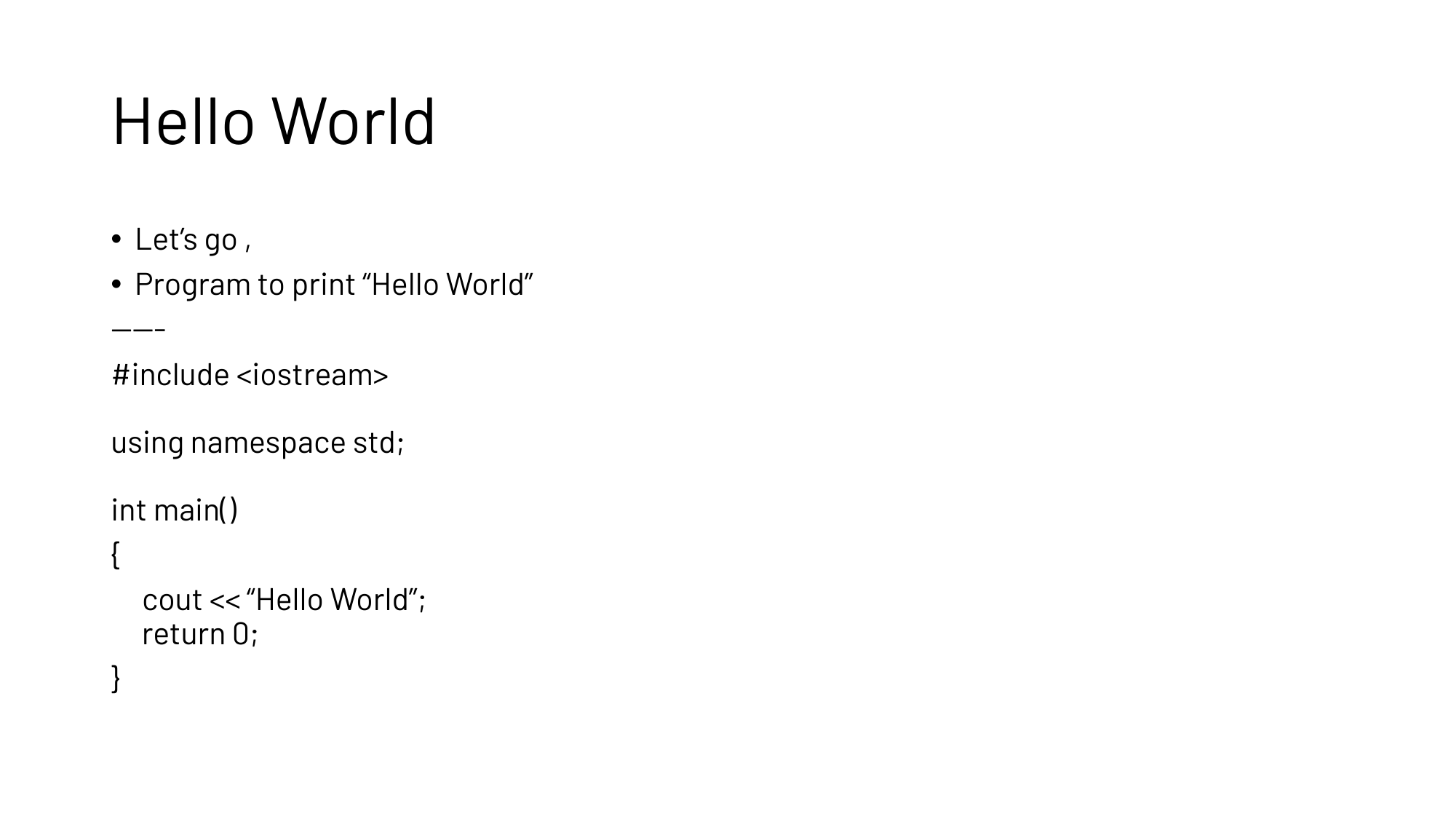

# Hello World
Let’s go ,
Program to print “Hello World”
-----
#include <iostream>
using namespace std;
int main()
{
     cout << “Hello World”;
     return 0;
}